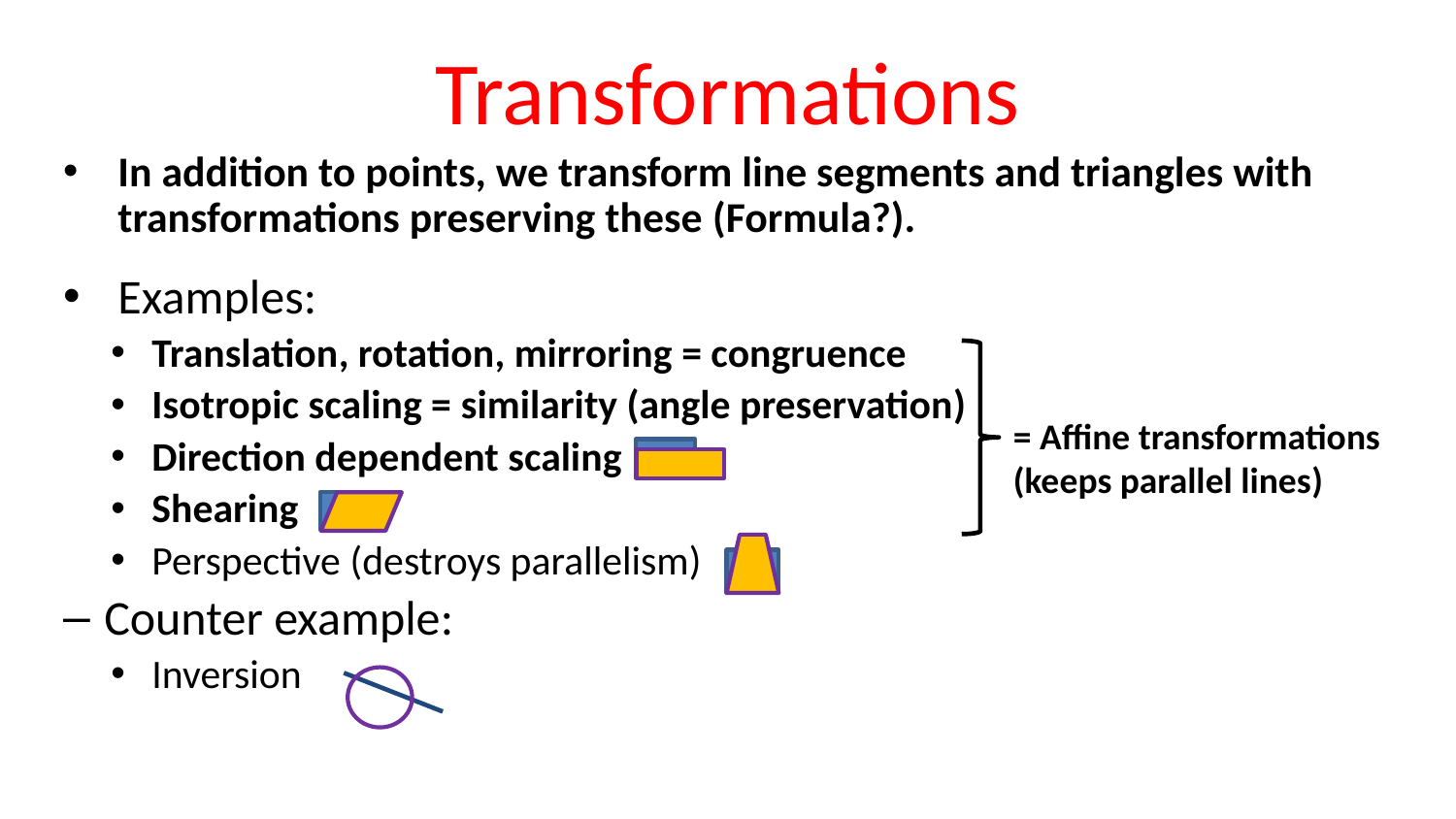

# Transformations
In addition to points, we transform line segments and triangles with transformations preserving these (Formula?).

Examples:
Translation, rotation, mirroring = congruence
Isotropic scaling = similarity (angle preservation)
Direction dependent scaling
Shearing
Perspective (destroys parallelism)
Counter example:
Inversion

= Affine transformations (keeps parallel lines)